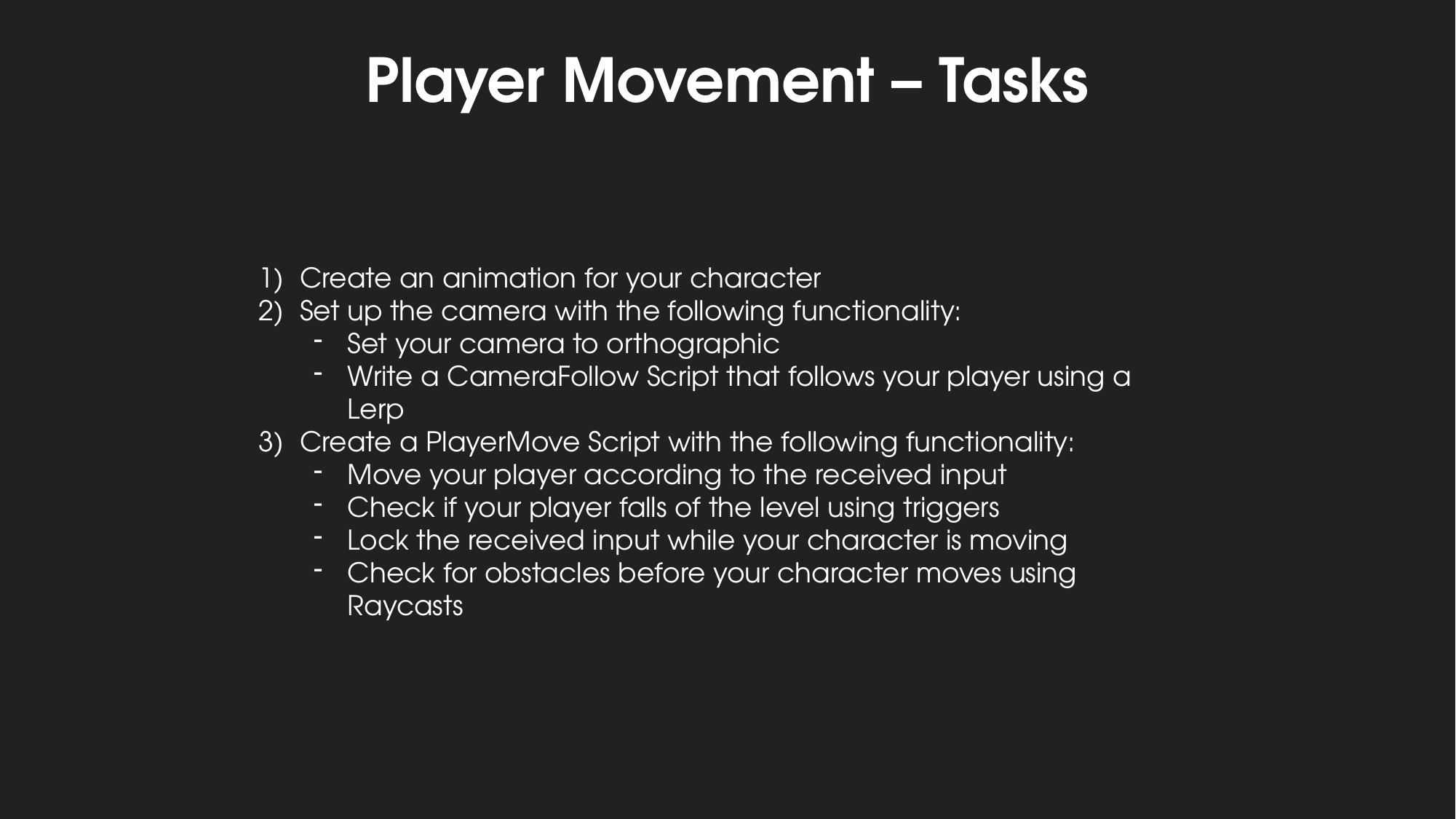

Player Movement – Tasks
Create an animation for your character
Set up the camera with the following functionality:
Set your camera to orthographic
Write a CameraFollow Script that follows your player using a Lerp
Create a PlayerMove Script with the following functionality:
Move your player according to the received input
Check if your player falls of the level using triggers
Lock the received input while your character is moving
Check for obstacles before your character moves using Raycasts